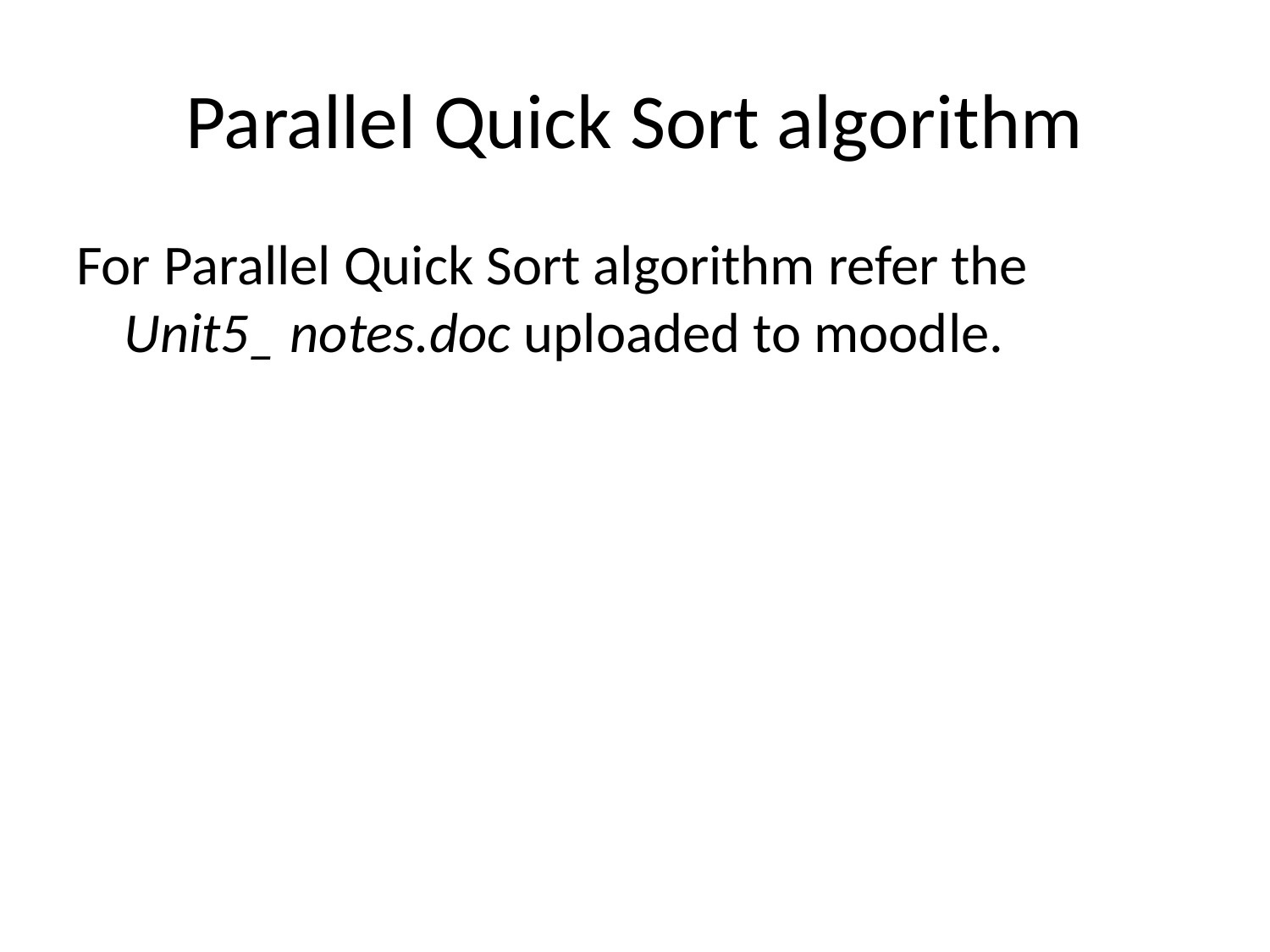

# Parallel Quick Sort algorithm
For Parallel Quick Sort algorithm refer the Unit5_ notes.doc uploaded to moodle.